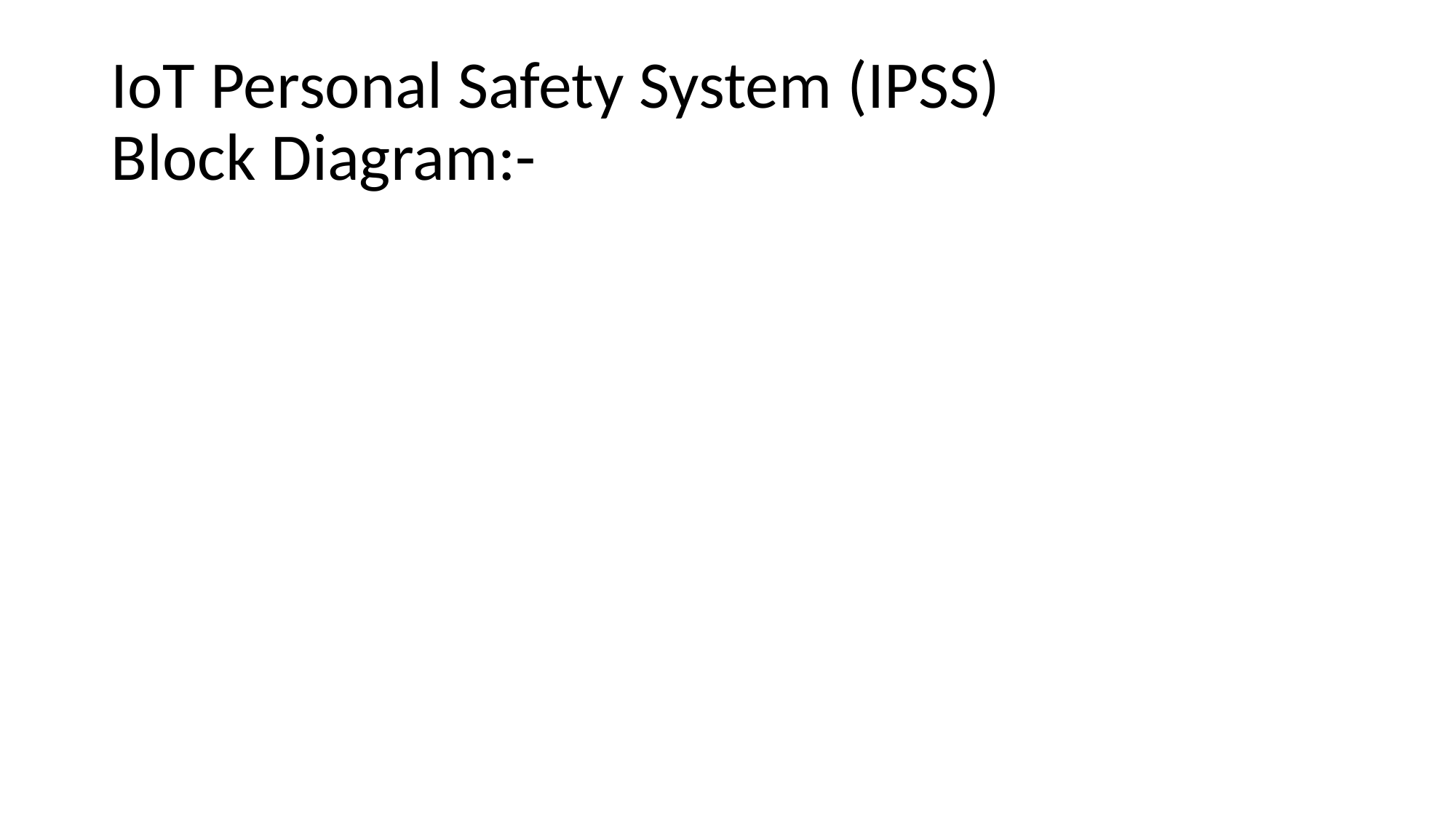

# IoT Personal Safety System (IPSS) Block Diagram:-